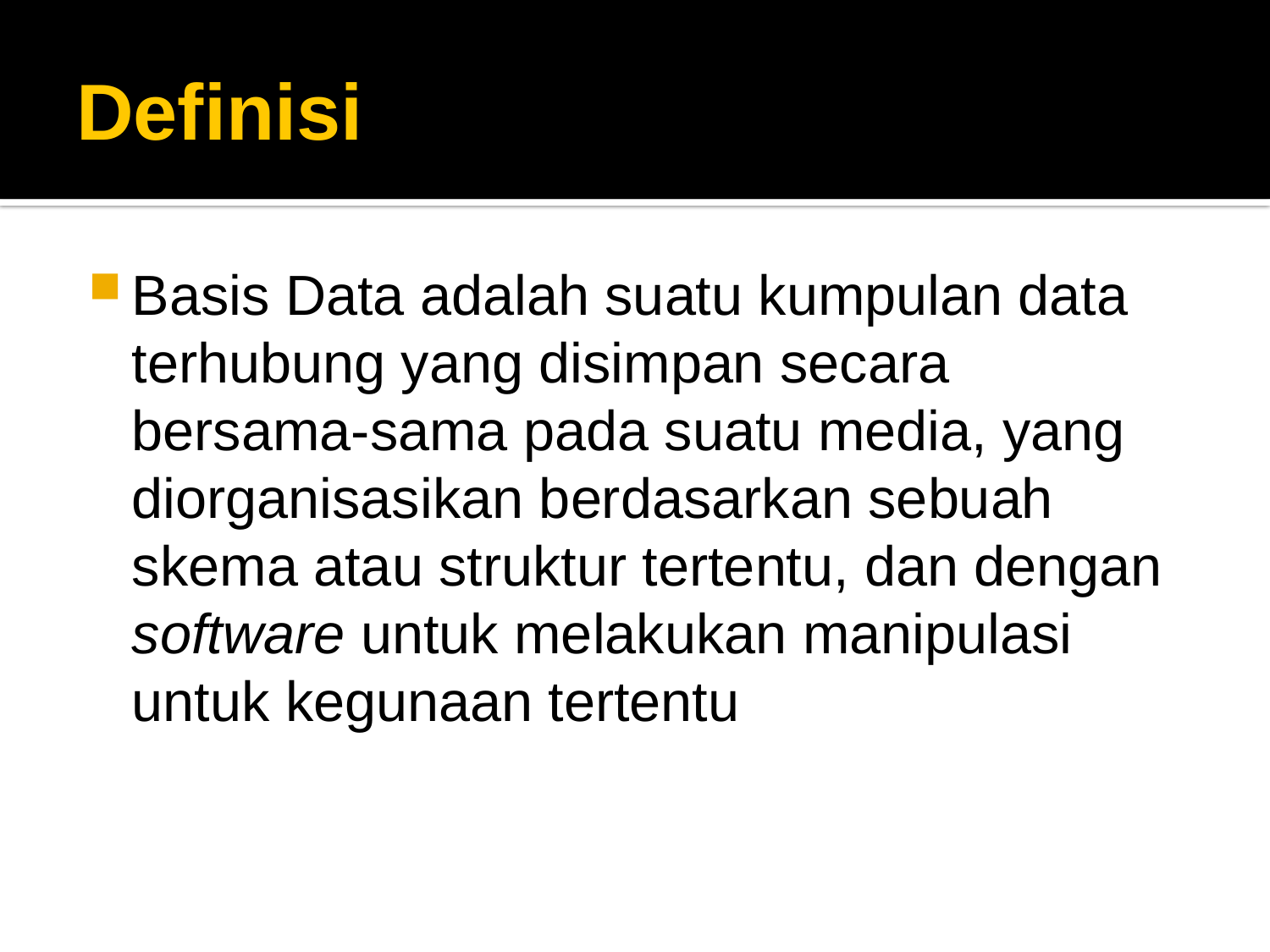

# Definisi
Basis Data adalah suatu kumpulan data terhubung yang disimpan secara bersama-sama pada suatu media, yang diorganisasikan berdasarkan sebuah skema atau struktur tertentu, dan dengan software untuk melakukan manipulasi untuk kegunaan tertentu